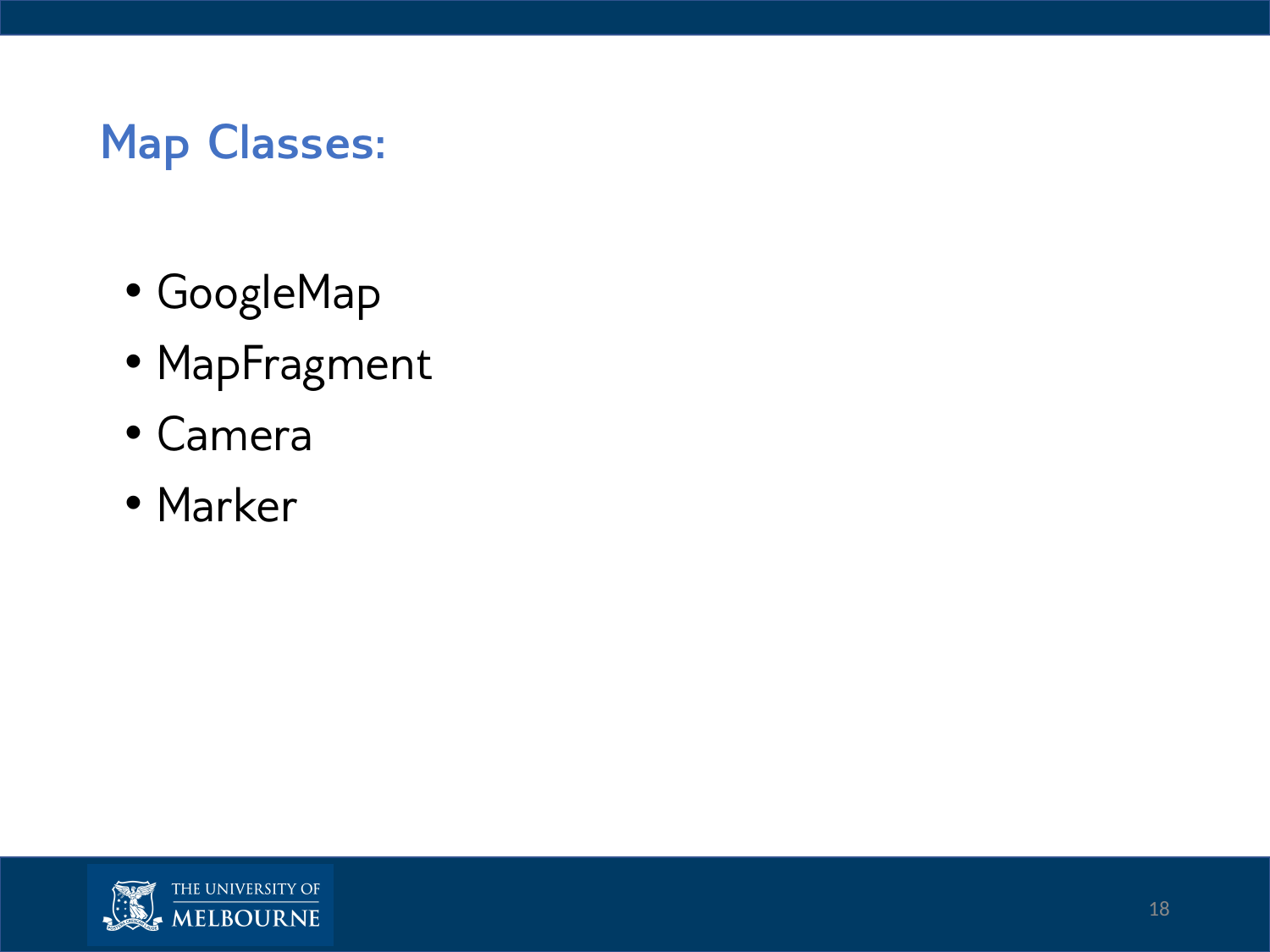

# Map Classes:
 GoogleMap
 MapFragment
 Camera
 Marker
18